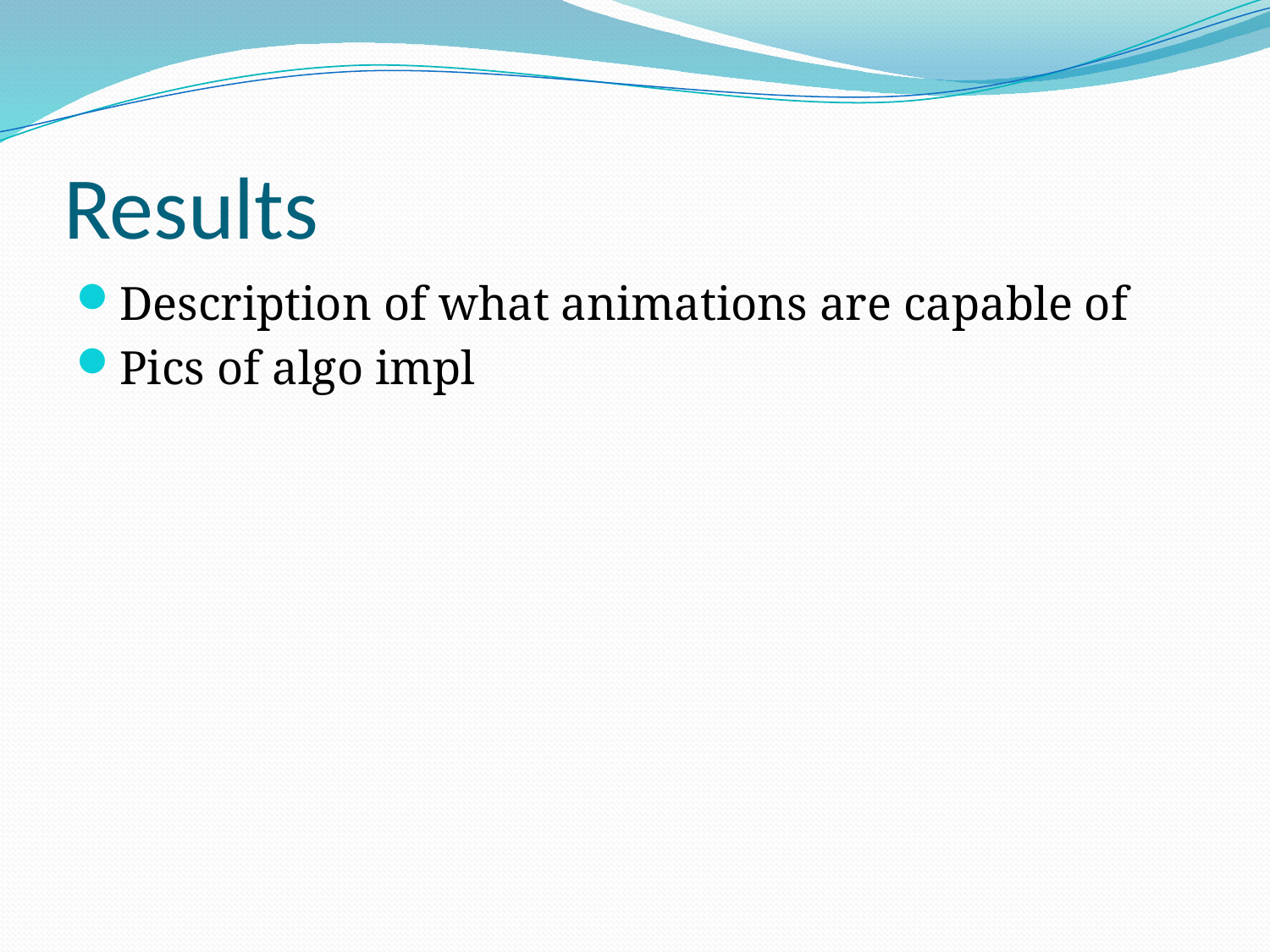

# Results
Description of what animations are capable of
Pics of algo impl